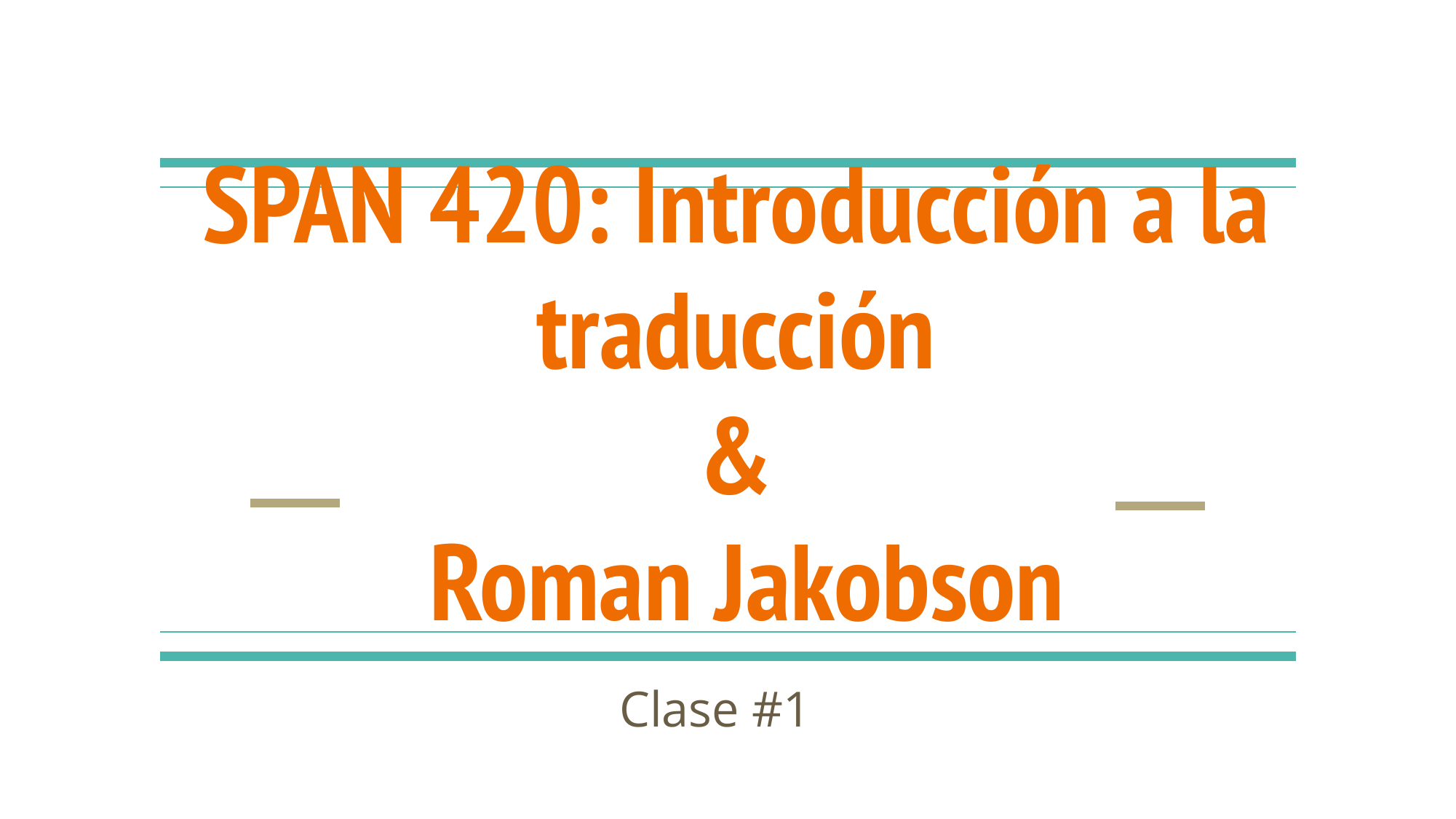

# SPAN 420: Introducción a la traducción
&
 Roman Jakobson
Clase #1